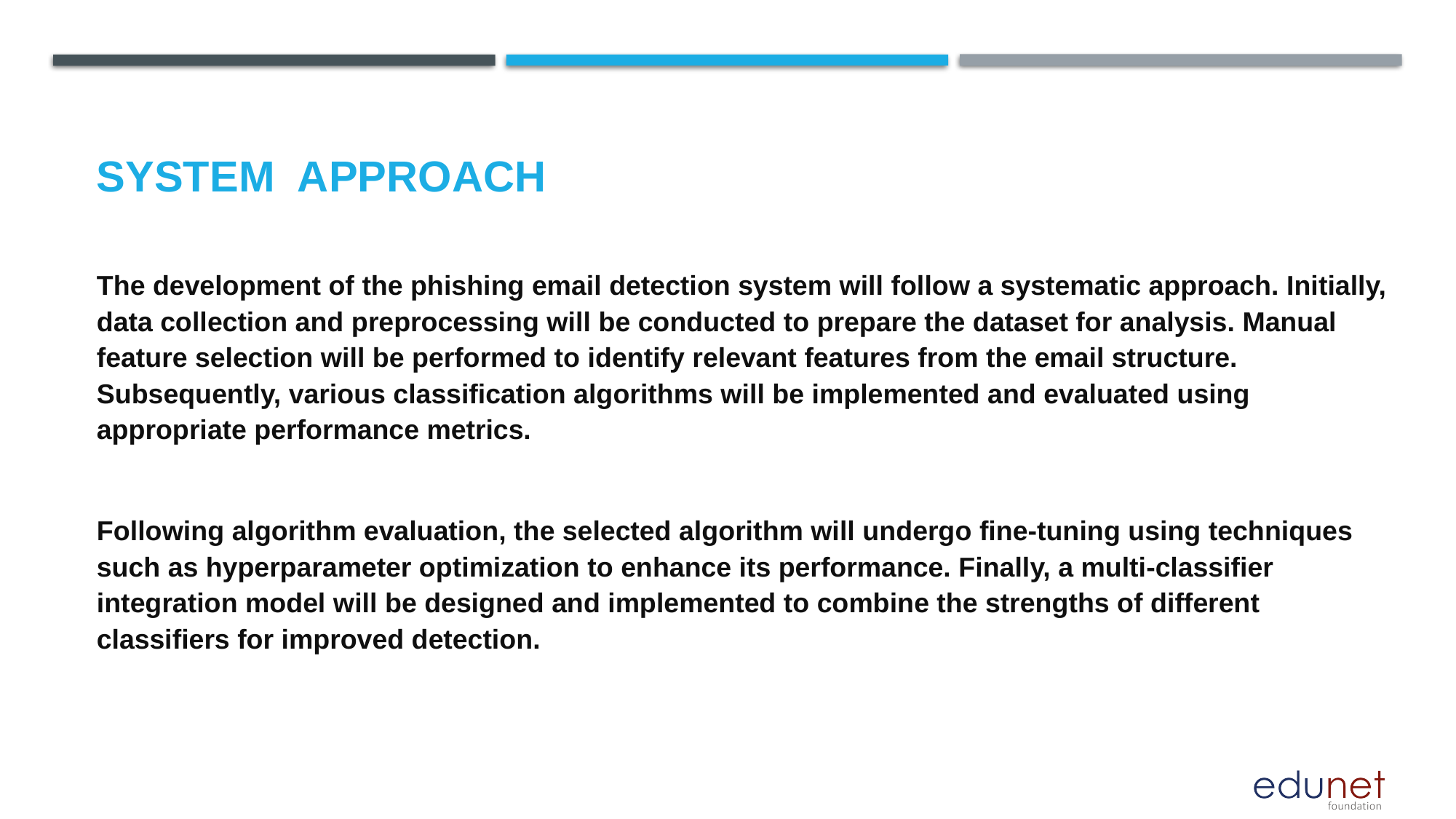

System  Approach
The development of the phishing email detection system will follow a systematic approach. Initially, data collection and preprocessing will be conducted to prepare the dataset for analysis. Manual feature selection will be performed to identify relevant features from the email structure. Subsequently, various classification algorithms will be implemented and evaluated using appropriate performance metrics.

Following algorithm evaluation, the selected algorithm will undergo fine-tuning using techniques such as hyperparameter optimization to enhance its performance. Finally, a multi-classifier integration model will be designed and implemented to combine the strengths of different classifiers for improved detection.